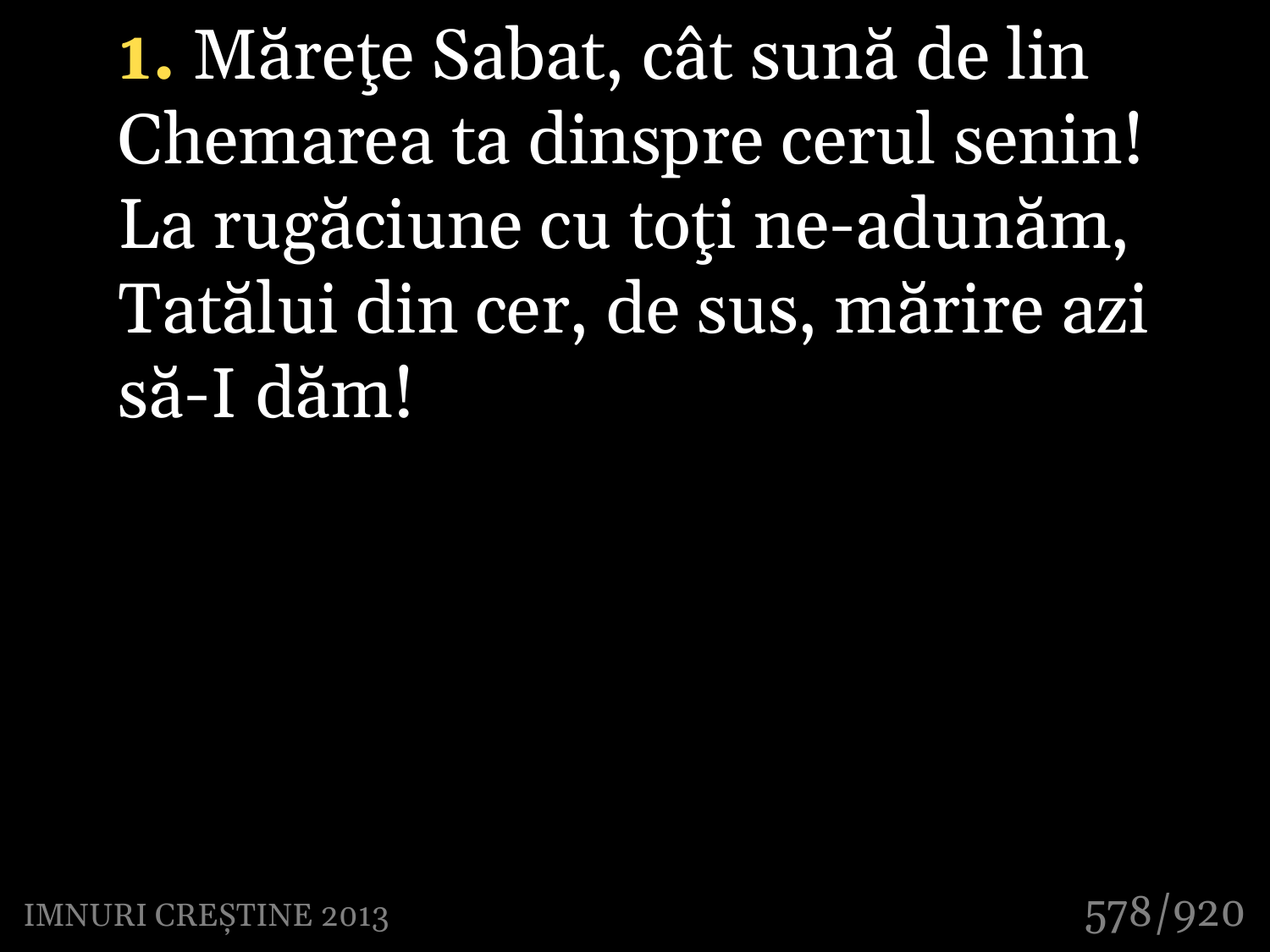

1. Măreţe Sabat, cât sună de lin
Chemarea ta dinspre cerul senin!
La rugăciune cu toţi ne-adunăm,
Tatălui din cer, de sus, mărire azi să-I dăm!
578/920
IMNURI CREȘTINE 2013